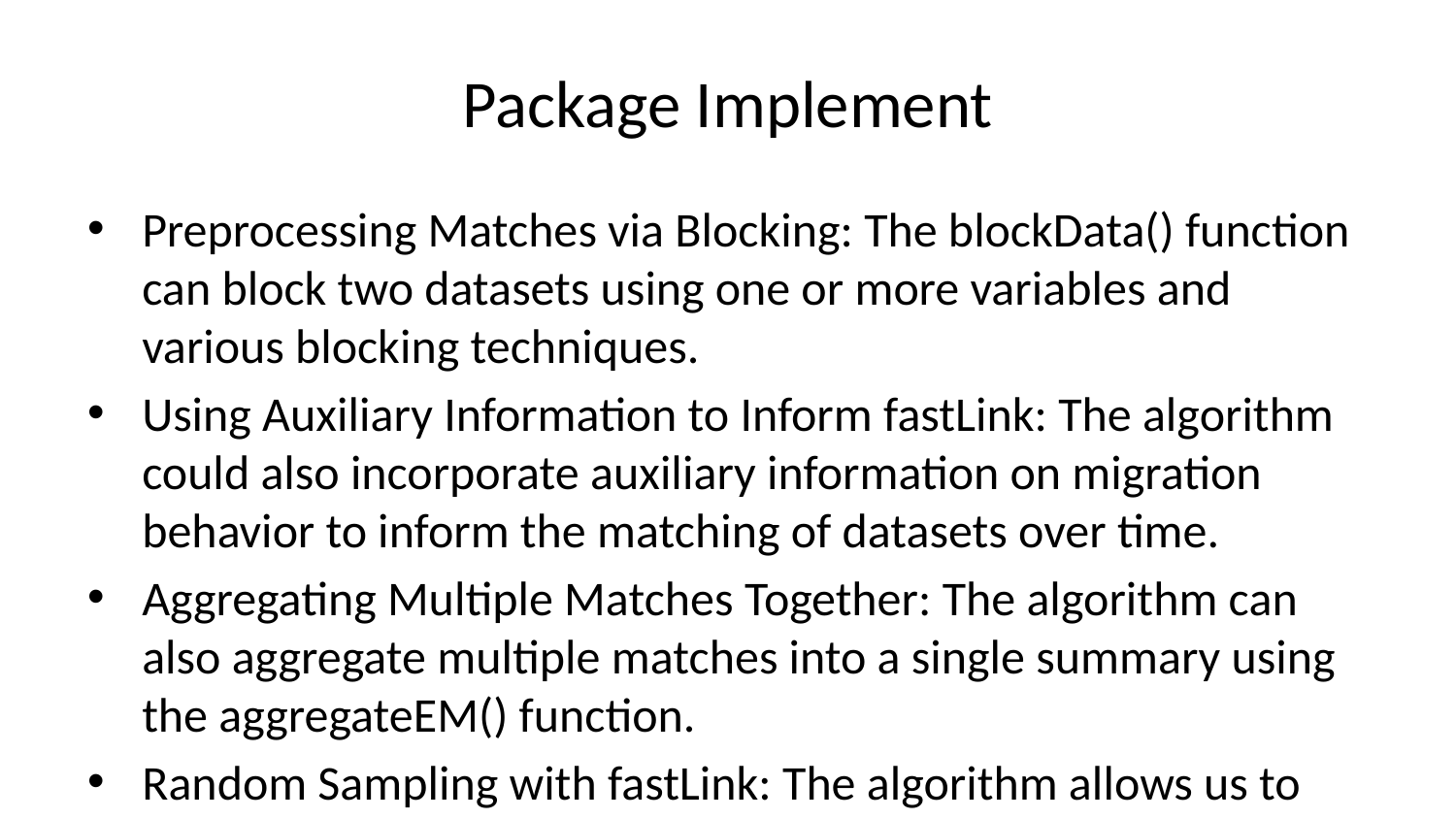

# Package Implement
Preprocessing Matches via Blocking: The blockData() function can block two datasets using one or more variables and various blocking techniques.
Using Auxiliary Information to Inform fastLink: The algorithm could also incorporate auxiliary information on migration behavior to inform the matching of datasets over time.
Aggregating Multiple Matches Together: The algorithm can also aggregate multiple matches into a single summary using the aggregateEM() function.
Random Sampling with fastLink: The algorithm allows us to run the matching algorithm on a randomly selected smaller subset of data to be matched and then apply those estimates to the full sample of data.
Finding Duplicates within a Dataset via fastLink: The algorithm uses the probabilistic match algorithm to identify duplicated entries.